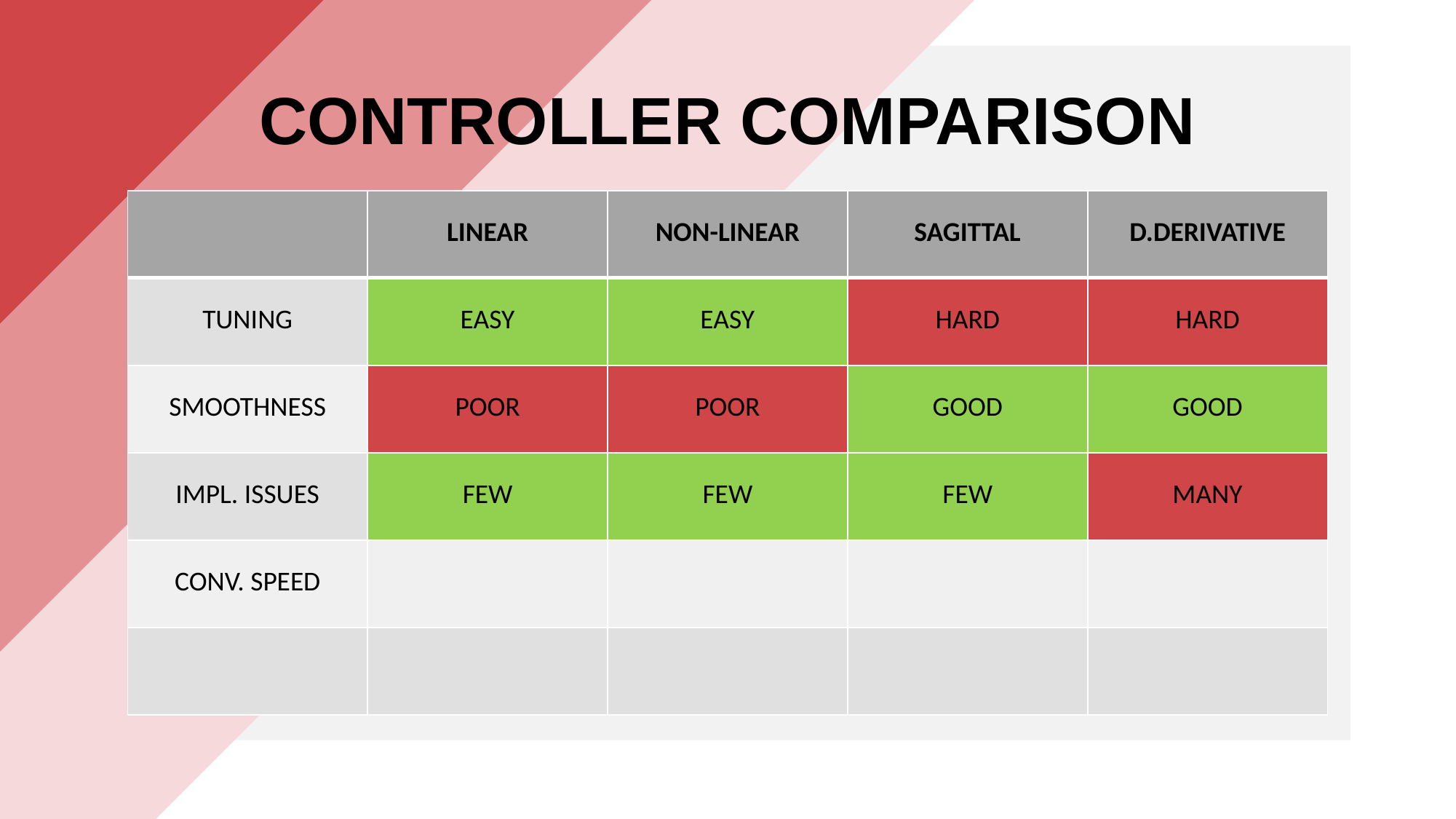

# CONTROLLER COMPARISON

|  | LINEAR | NON-LINEAR | SAGITTAL | D.DERIVATIVE |
| --- | --- | --- | --- | --- |
| TUNING | EASY | EASY | HARD | HARD |
| SMOOTHNESS | POOR | POOR | GOOD | GOOD |
| IMPL. ISSUES | FEW | FEW | FEW | MANY |
| CONV. SPEED |  |  |  |  |
|  |  |  |  |  |